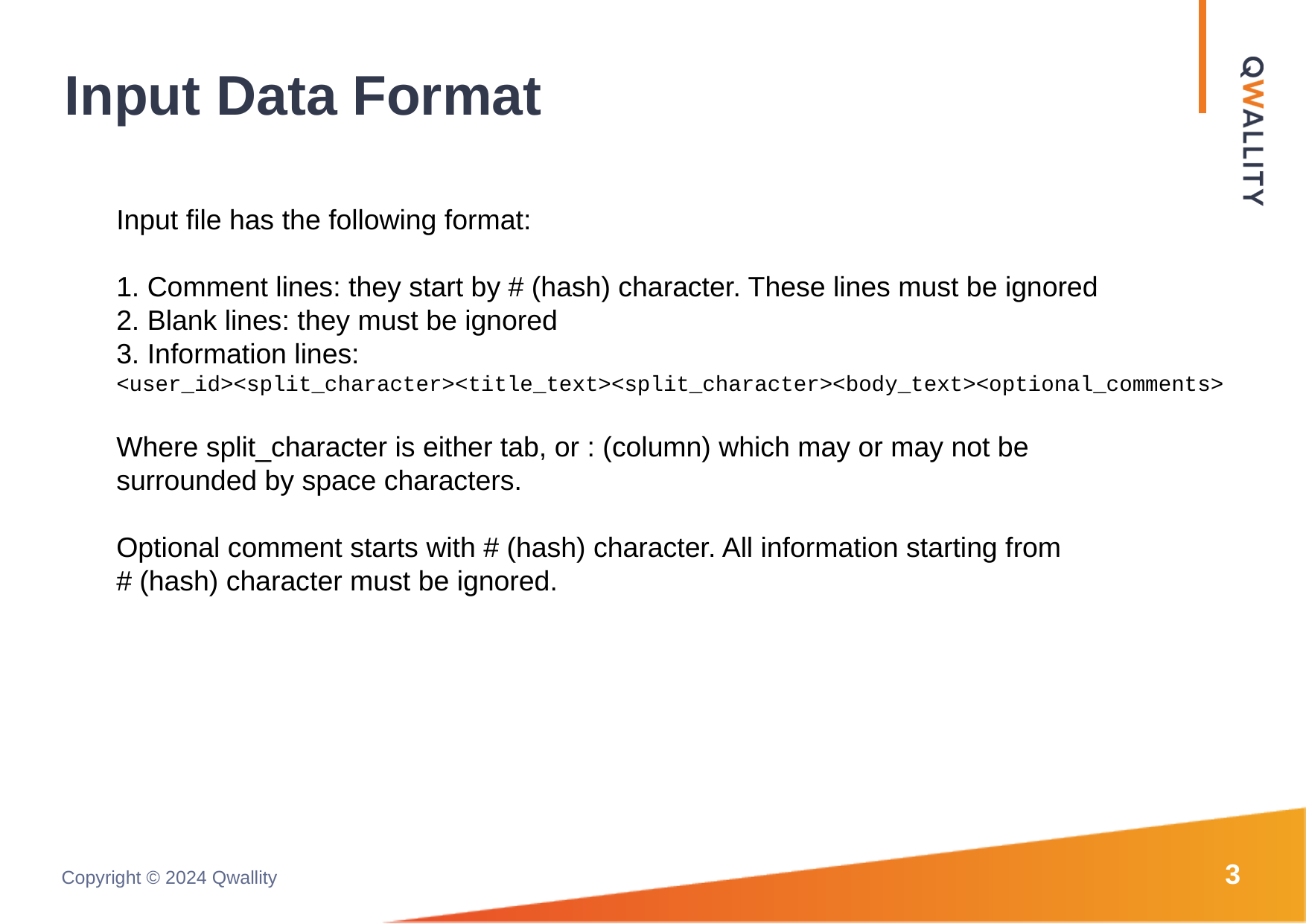

# Input Data Format
Input file has the following format:
1. Comment lines: they start by # (hash) character. These lines must be ignored
2. Blank lines: they must be ignored
3. Information lines:
<user_id><split_character><title_text><split_character><body_text><optional_comments>

Where split_character is either tab, or : (column) which may or may not be
surrounded by space characters.

Optional comment starts with # (hash) character. All information starting from
# (hash) character must be ignored.
3